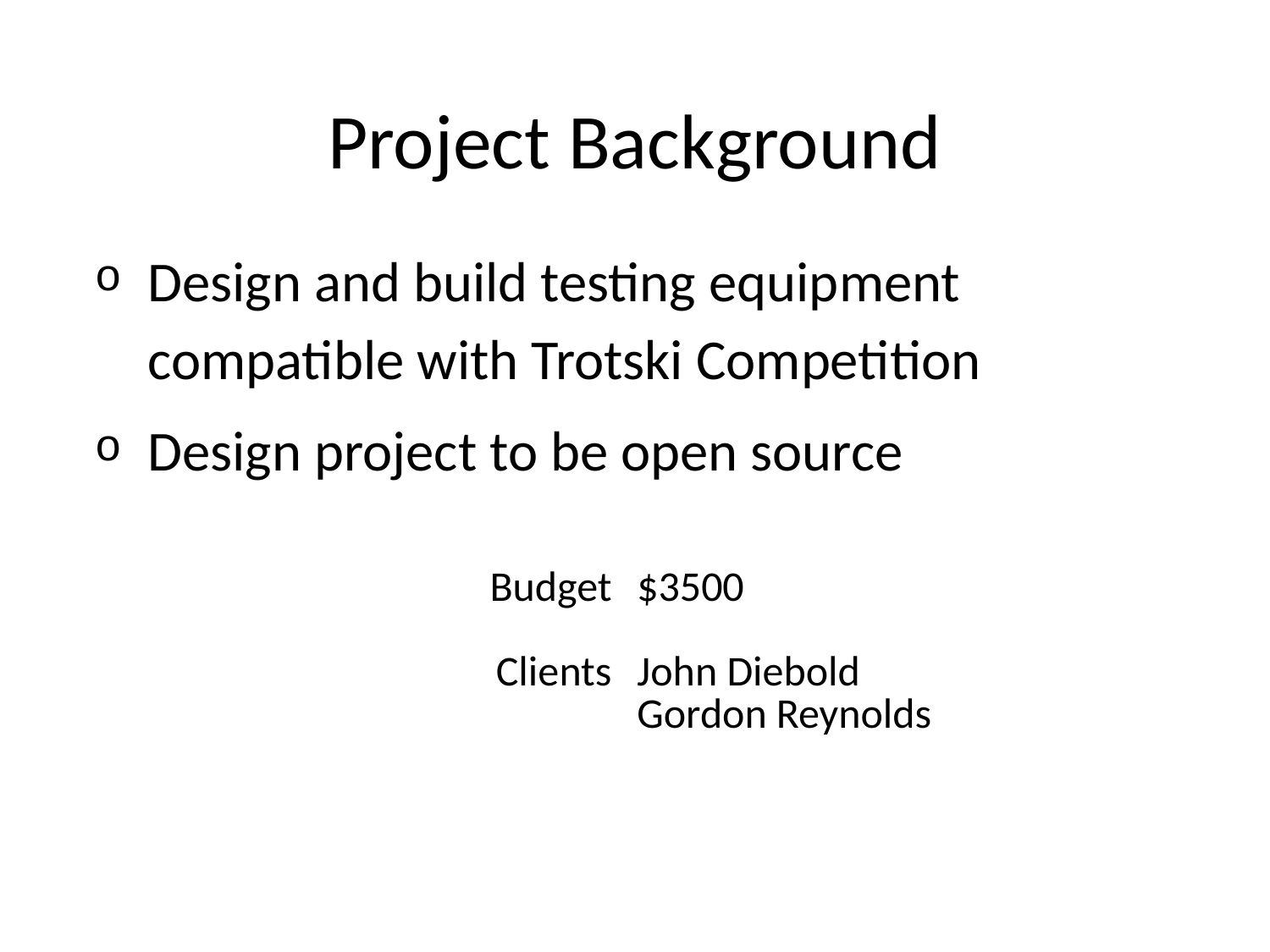

# Project Background
Design and build testing equipment compatible with Trotski Competition
Design project to be open source
| Budget | $3500 |
| --- | --- |
| Clients | John Diebold Gordon Reynolds |